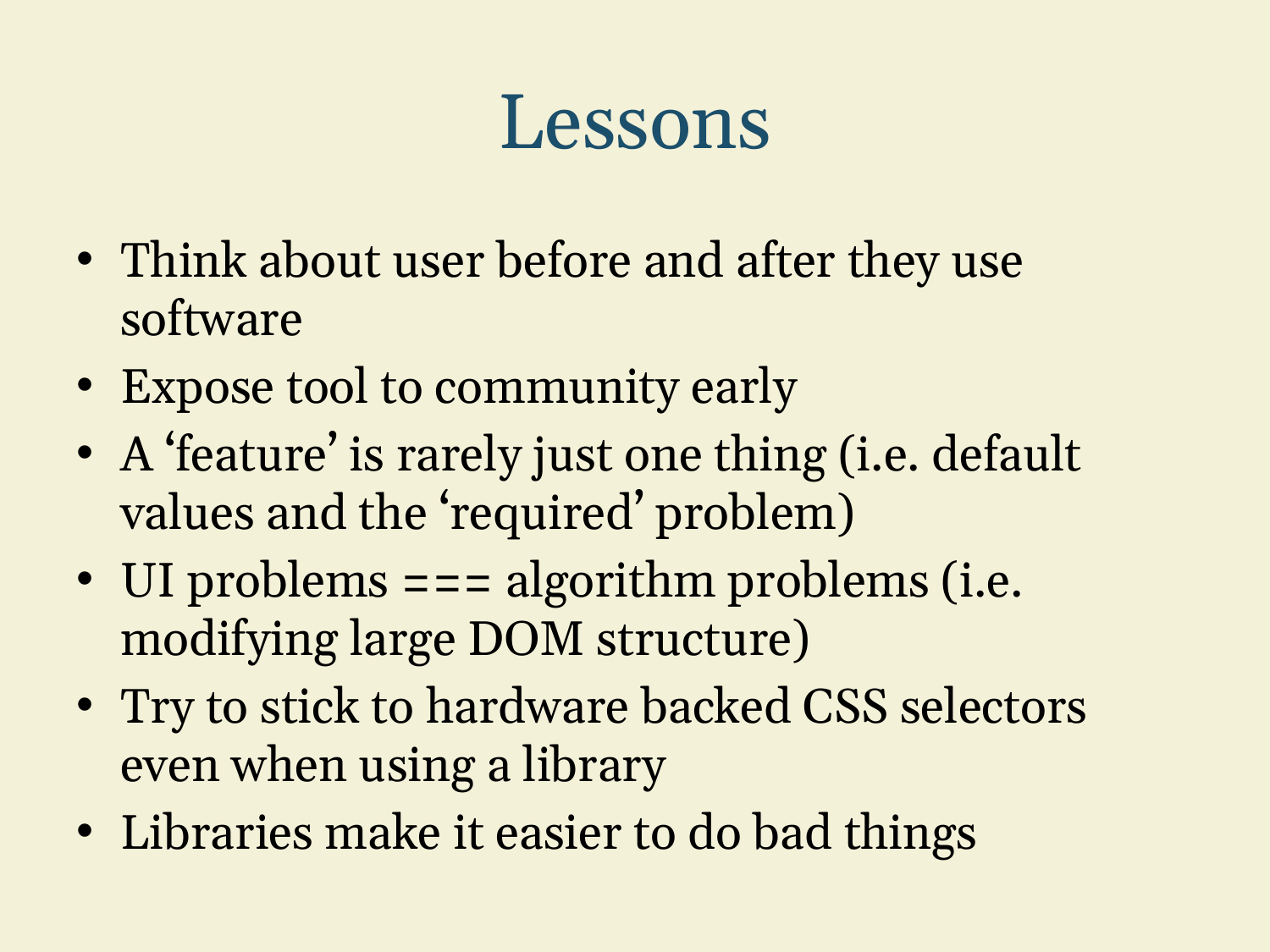

# Lessons

Think about user before and after they use software
Expose tool to community early
A ‘feature’ is rarely just one thing (i.e. default values and the ‘required’ problem)
UI problems === algorithm problems (i.e. modifying large DOM structure)
Try to stick to hardware backed CSS selectors even when using a library
Libraries make it easier to do bad things